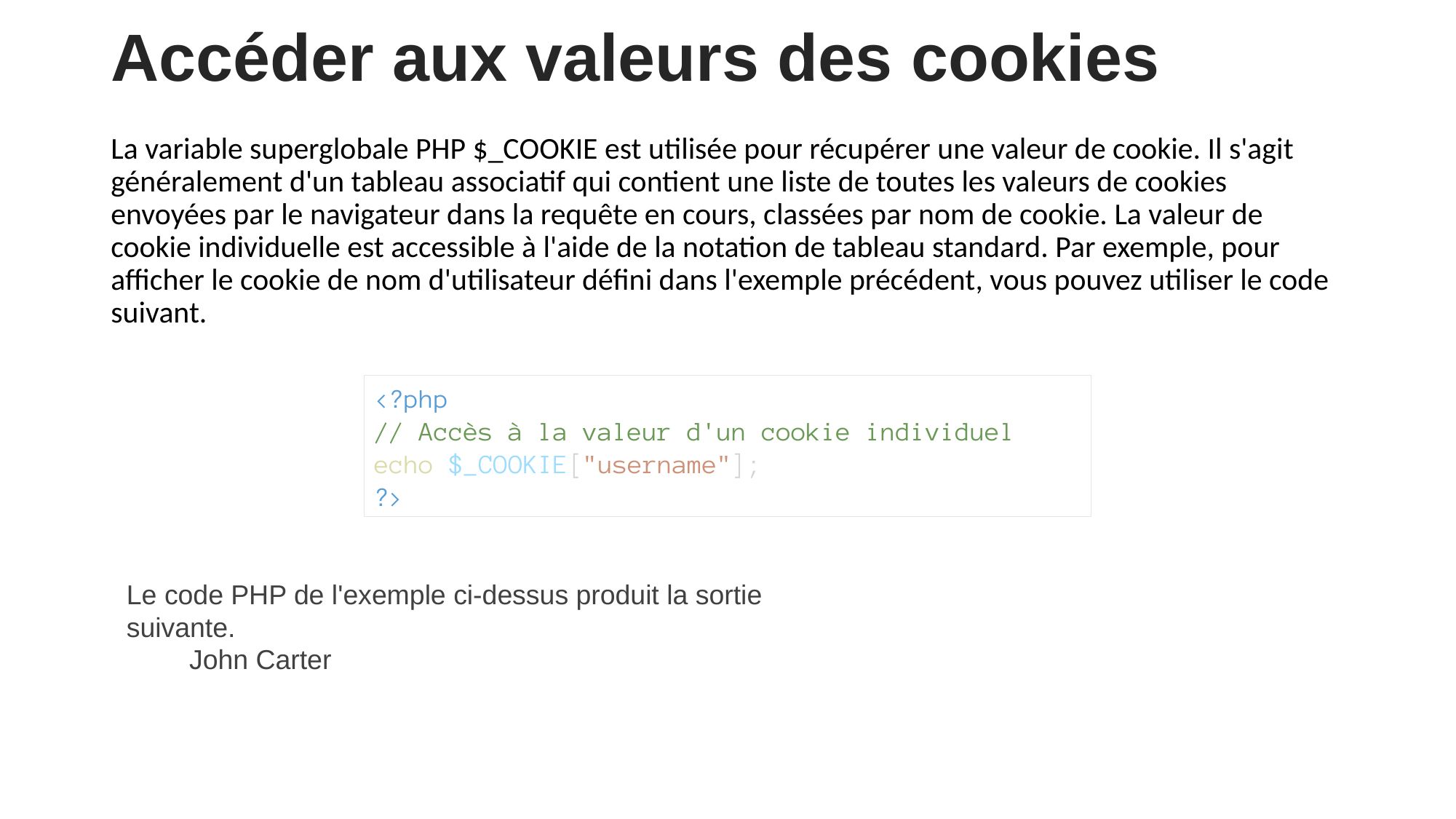

# Accéder aux valeurs des cookies
La variable superglobale PHP $_COOKIE est utilisée pour récupérer une valeur de cookie. Il s'agit généralement d'un tableau associatif qui contient une liste de toutes les valeurs de cookies envoyées par le navigateur dans la requête en cours, classées par nom de cookie. La valeur de cookie individuelle est accessible à l'aide de la notation de tableau standard. Par exemple, pour afficher le cookie de nom d'utilisateur défini dans l'exemple précédent, vous pouvez utiliser le code suivant.
<?php
// Accès à la valeur d'un cookie individuel
echo $_COOKIE["username"];
?>
Le code PHP de l'exemple ci-dessus produit la sortie suivante.
John Carter